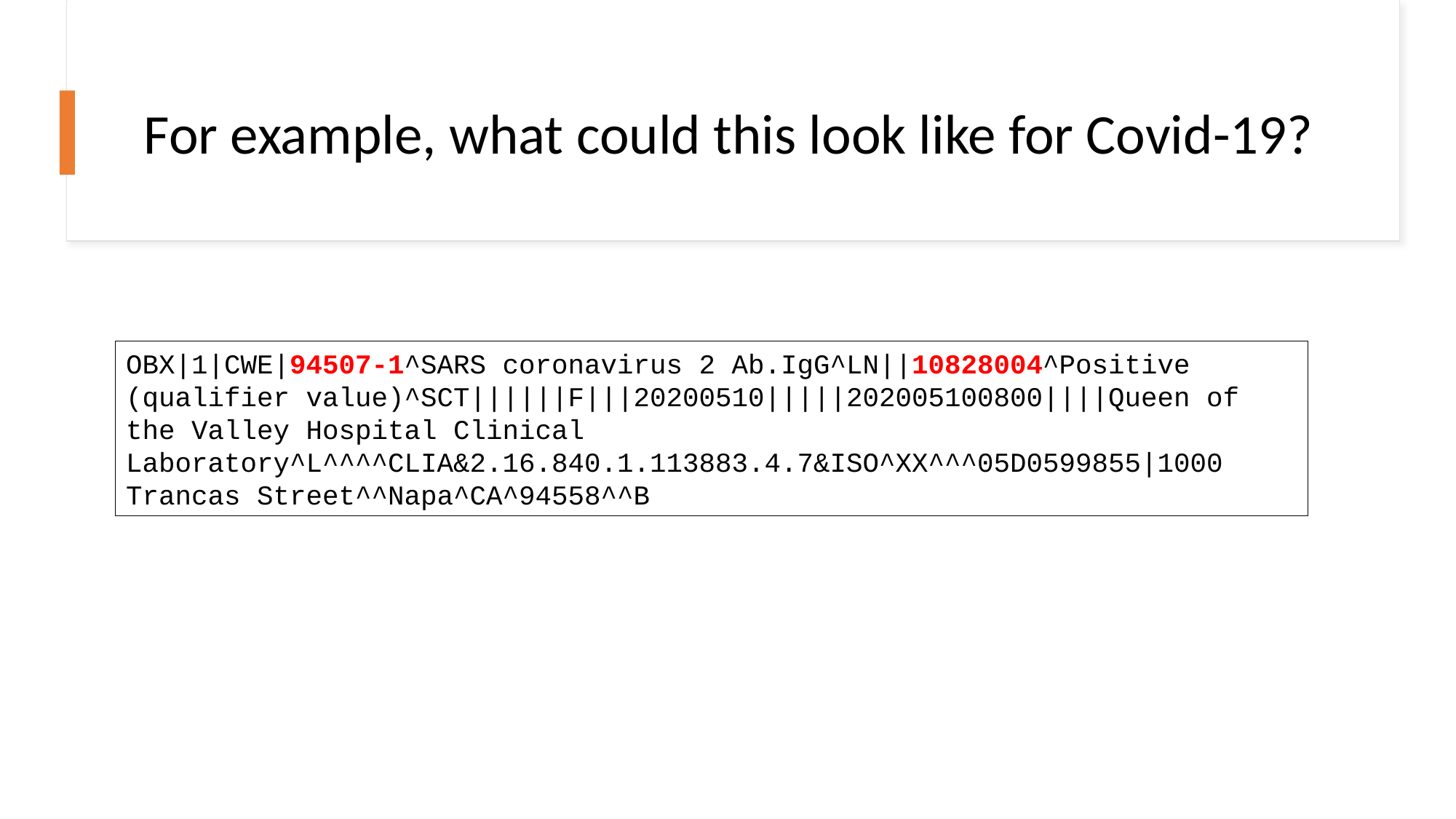

# For example, what could this look like for Covid-19?

OBX|1|CWE|94507-1^SARS coronavirus 2 Ab.IgG^LN||10828004^Positive (qualifier value)^SCT||||||F|||20200510|||||202005100800||||Queen of the Valley Hospital Clinical Laboratory^L^^^^CLIA&2.16.840.1.113883.4.7&ISO^XX^^^05D0599855|1000 Trancas Street^^Napa^CA^94558^^B